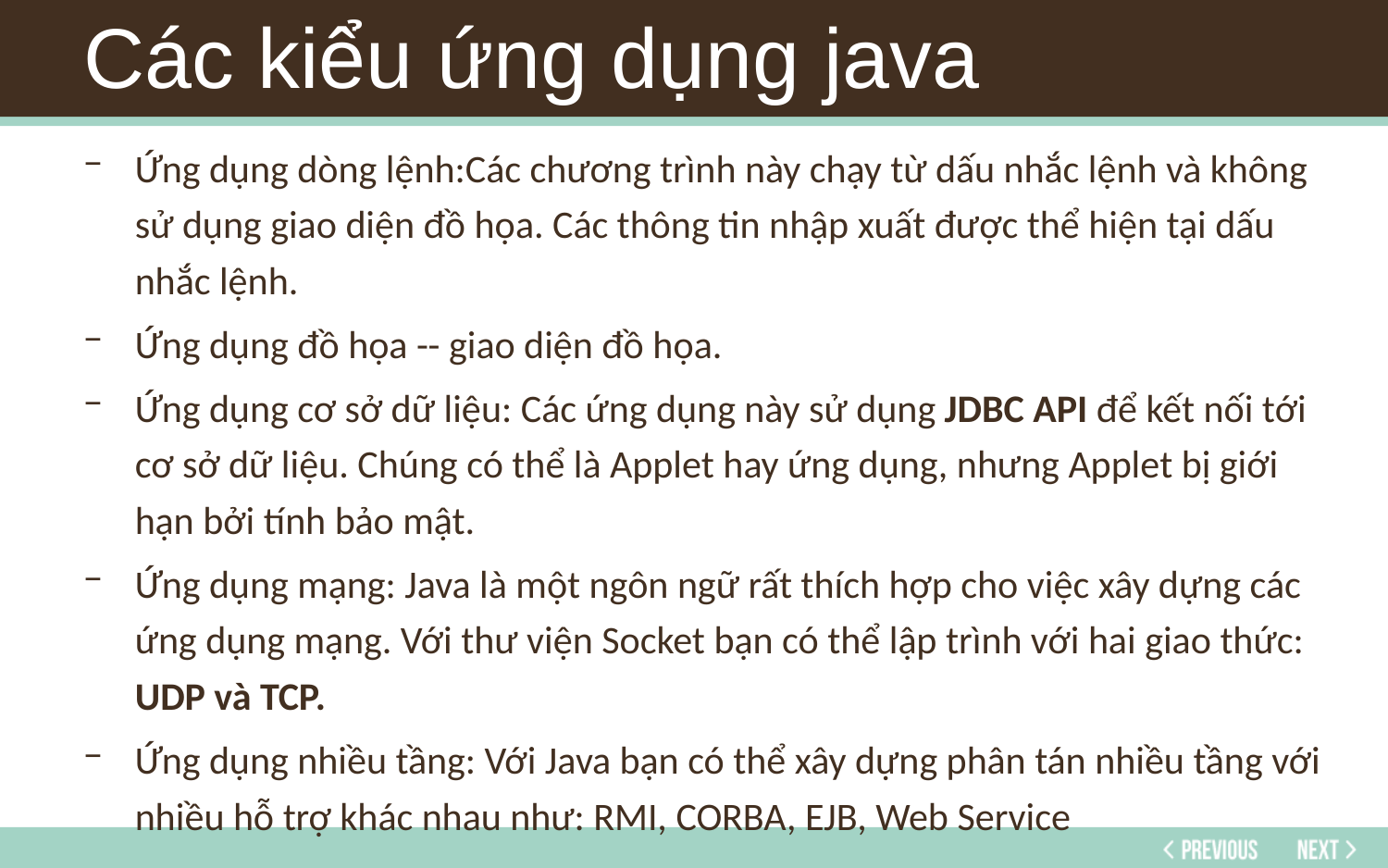

# Các kiểu ứng dụng java
Ứng dụng dòng lệnh:Các chương trình này chạy từ dấu nhắc lệnh và không sử dụng giao diện đồ họa. Các thông tin nhập xuất được thể hiện tại dấu nhắc lệnh.
Ứng dụng đồ họa -- giao diện đồ họa.
Ứng dụng cơ sở dữ liệu: Các ứng dụng này sử dụng JDBC API để kết nối tới cơ sở dữ liệu. Chúng có thể là Applet hay ứng dụng, nhưng Applet bị giới hạn bởi tính bảo mật.
Ứng dụng mạng: Java là một ngôn ngữ rất thích hợp cho việc xây dựng các ứng dụng mạng. Với thư viện Socket bạn có thể lập trình với hai giao thức: UDP và TCP.
Ứng dụng nhiều tầng: Với Java bạn có thể xây dựng phân tán nhiều tầng với nhiều hỗ trợ khác nhau như: RMI, CORBA, EJB, Web Service